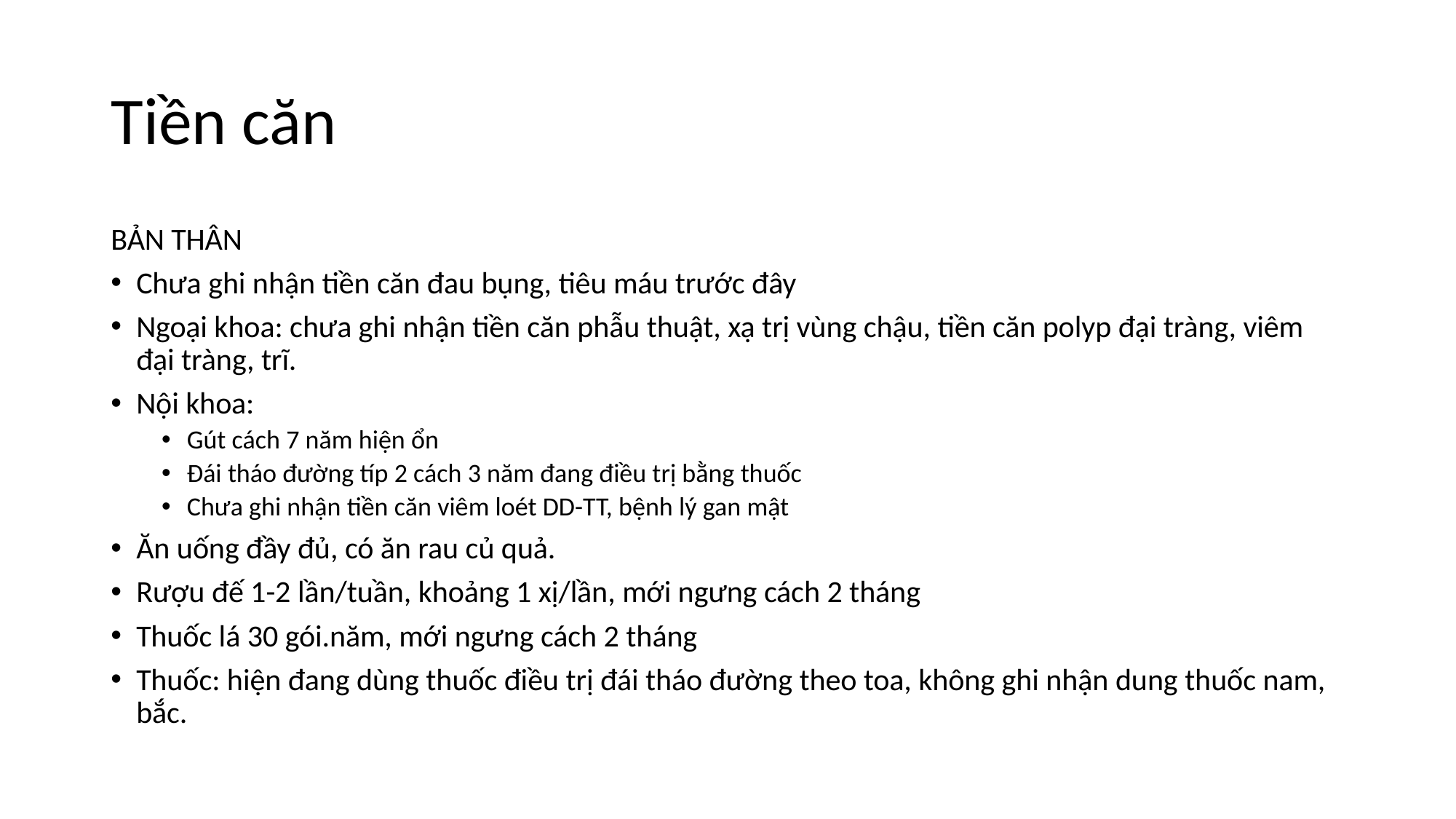

# Tiền căn
BẢN THÂN
Chưa ghi nhận tiền căn đau bụng, tiêu máu trước đây
Ngoại khoa: chưa ghi nhận tiền căn phẫu thuật, xạ trị vùng chậu, tiền căn polyp đại tràng, viêm đại tràng, trĩ.
Nội khoa:
Gút cách 7 năm hiện ổn
Đái tháo đường típ 2 cách 3 năm đang điều trị bằng thuốc
Chưa ghi nhận tiền căn viêm loét DD-TT, bệnh lý gan mật
Ăn uống đầy đủ, có ăn rau củ quả.
Rượu đế 1-2 lần/tuần, khoảng 1 xị/lần, mới ngưng cách 2 tháng
Thuốc lá 30 gói.năm, mới ngưng cách 2 tháng
Thuốc: hiện đang dùng thuốc điều trị đái tháo đường theo toa, không ghi nhận dung thuốc nam, bắc.